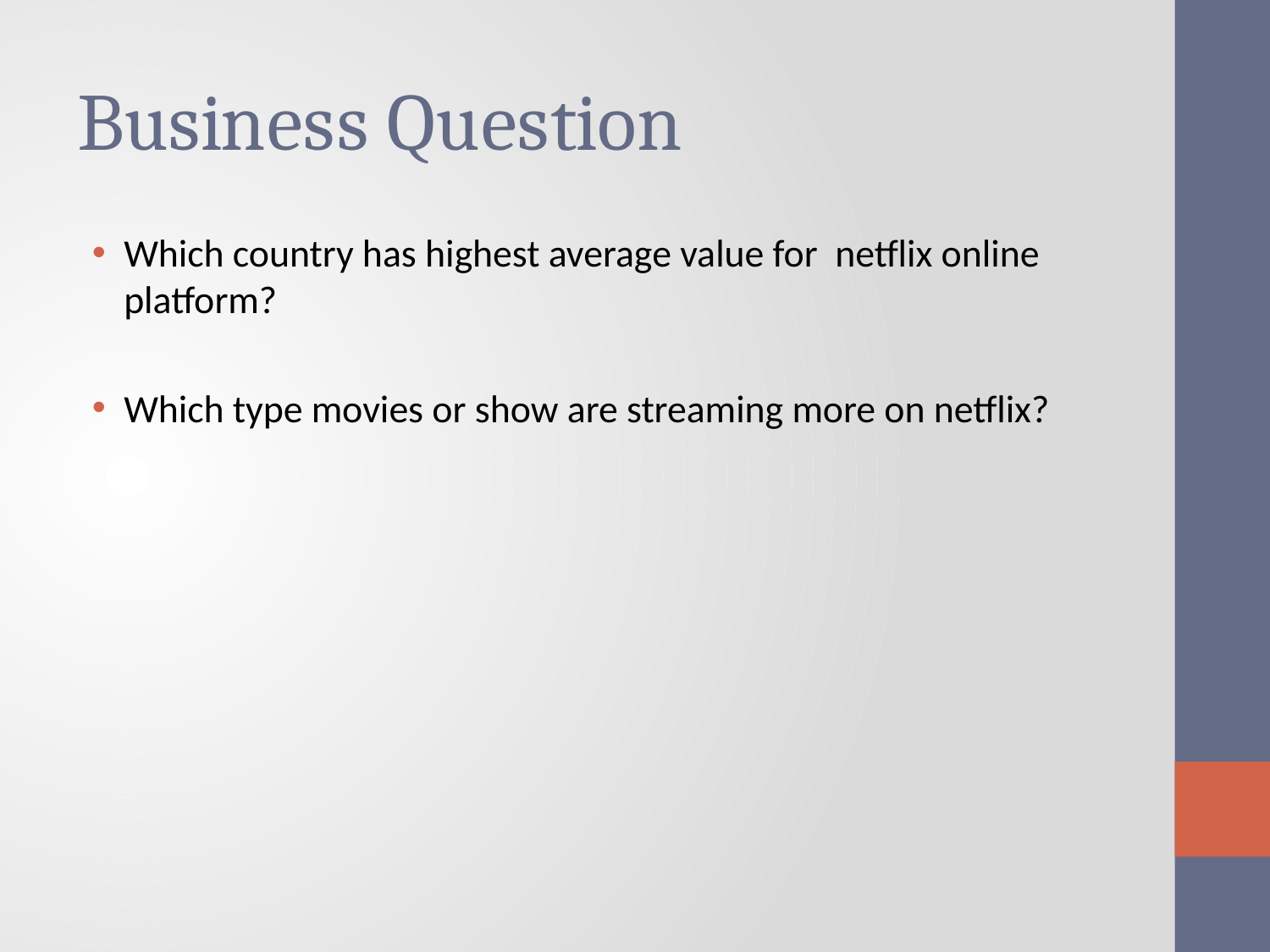

# Business Question
Which country has highest average value for  netflix online platform?

Which type movies or show are streaming more on netflix?